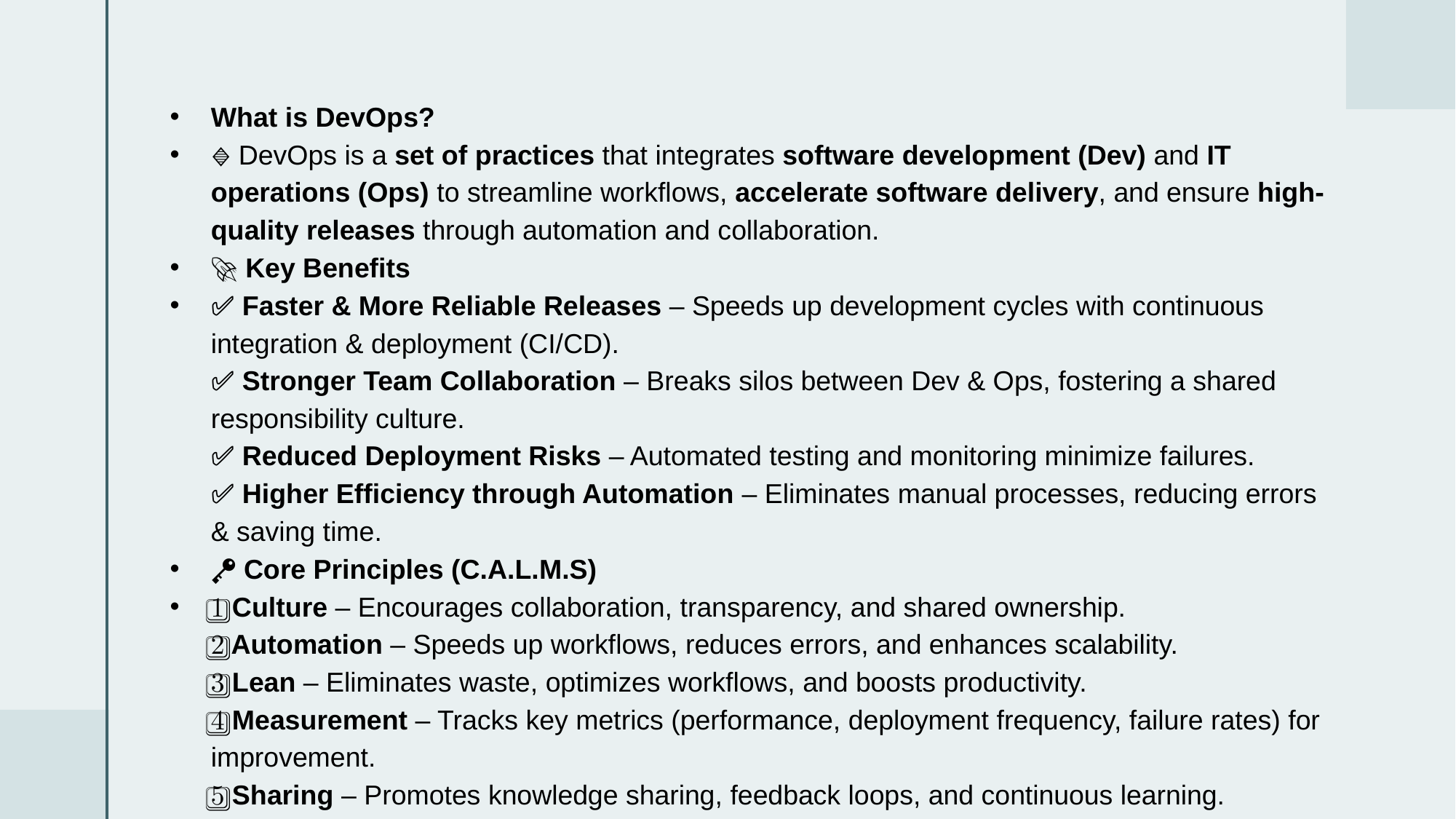

What is DevOps?
🔹 DevOps is a set of practices that integrates software development (Dev) and IT operations (Ops) to streamline workflows, accelerate software delivery, and ensure high-quality releases through automation and collaboration.
🚀 Key Benefits
✅ Faster & More Reliable Releases – Speeds up development cycles with continuous integration & deployment (CI/CD).
✅ Stronger Team Collaboration – Breaks silos between Dev & Ops, fostering a shared responsibility culture.
✅ Reduced Deployment Risks – Automated testing and monitoring minimize failures.
✅ Higher Efficiency through Automation – Eliminates manual processes, reducing errors & saving time.
🔑 Core Principles (C.A.L.M.S)
1️⃣ Culture – Encourages collaboration, transparency, and shared ownership.
2️⃣ Automation – Speeds up workflows, reduces errors, and enhances scalability.
3️⃣ Lean – Eliminates waste, optimizes workflows, and boosts productivity.
4️⃣ Measurement – Tracks key metrics (performance, deployment frequency, failure rates) for improvement.
5️⃣ Sharing – Promotes knowledge sharing, feedback loops, and continuous learning.